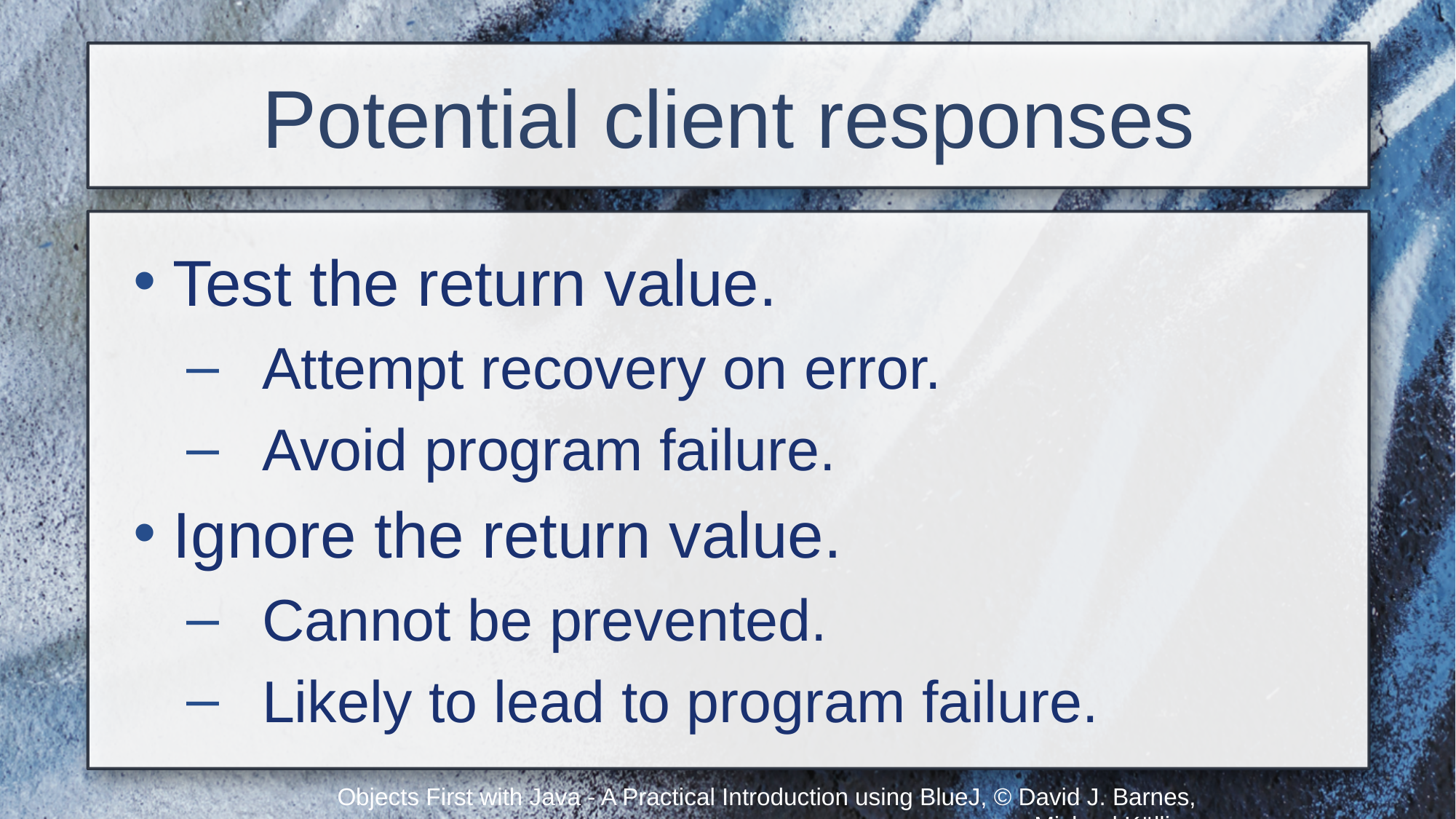

# Potential client responses
Test the return value.
Attempt recovery on error.
Avoid program failure.
Ignore the return value.
Cannot be prevented.
Likely to lead to program failure.